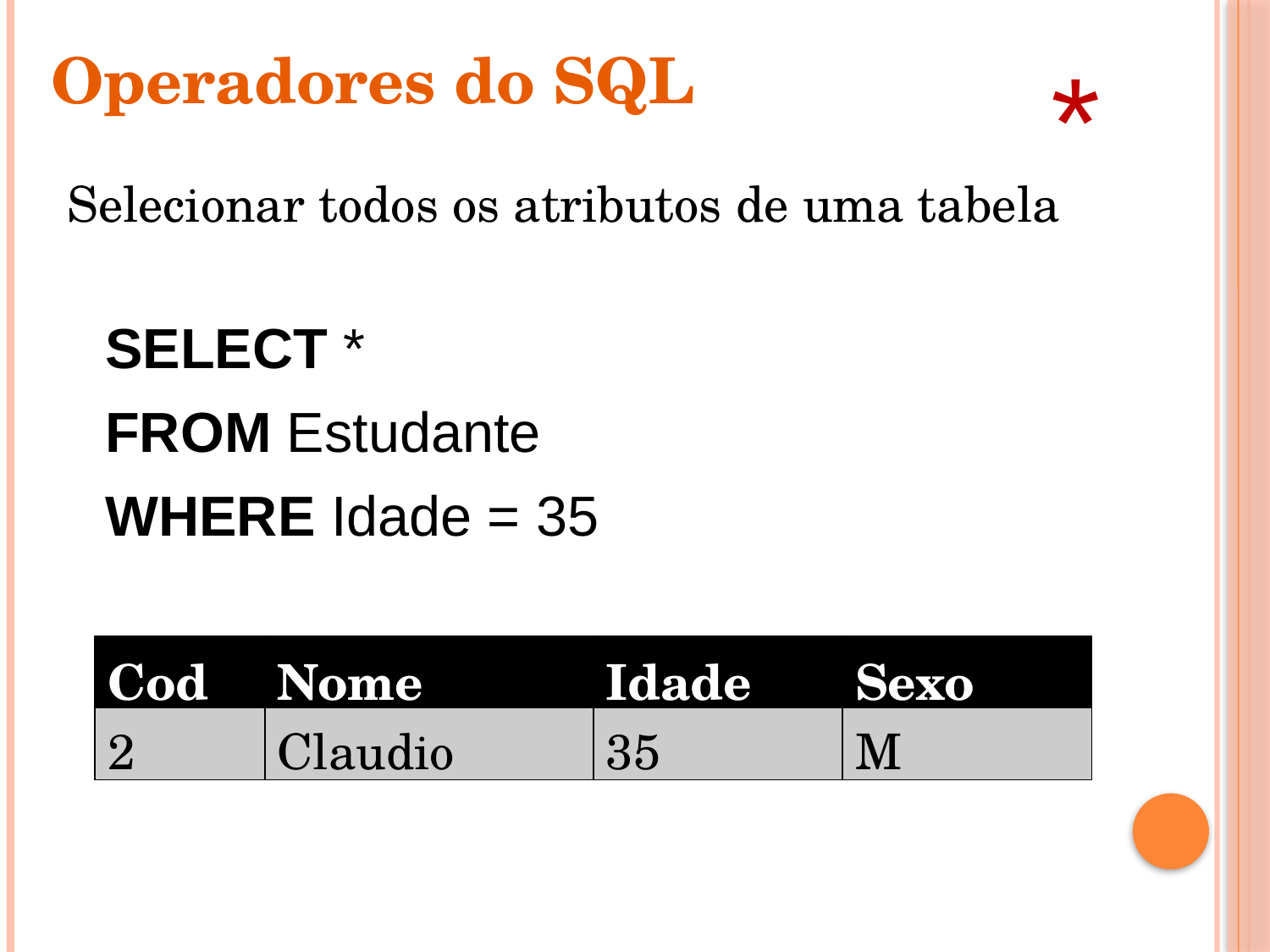

Operadores do SQL
*
Selecionar todos os atributos de uma tabela
	SELECT *
	FROM Estudante
	WHERE Idade = 35
| Cod | Nome | Idade | Sexo |
| --- | --- | --- | --- |
| 2 | Claudio | 35 | M |